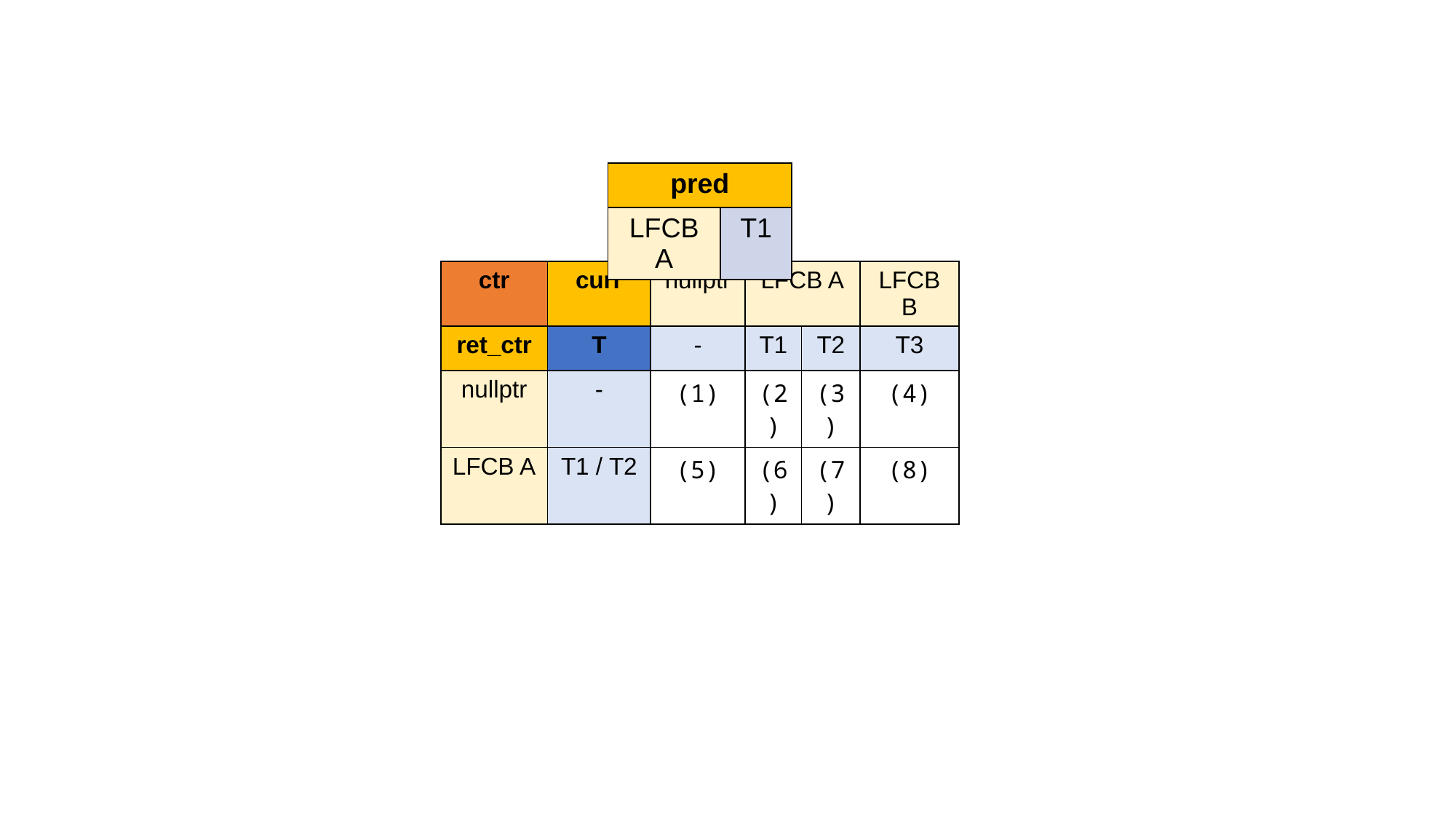

| pred |  |
| --- | --- |
| LFCB A | T1 |
| ctr | curr | nullptr | LFCB A |  | LFCB B |
| --- | --- | --- | --- | --- | --- |
| ret\_ctr | T | - | T1 | T2 | T3 |
| nullptr | - | (1) | (2) | (3) | (4) |
| LFCB A | T1 / T2 | (5) | (6) | (7) | (8) |